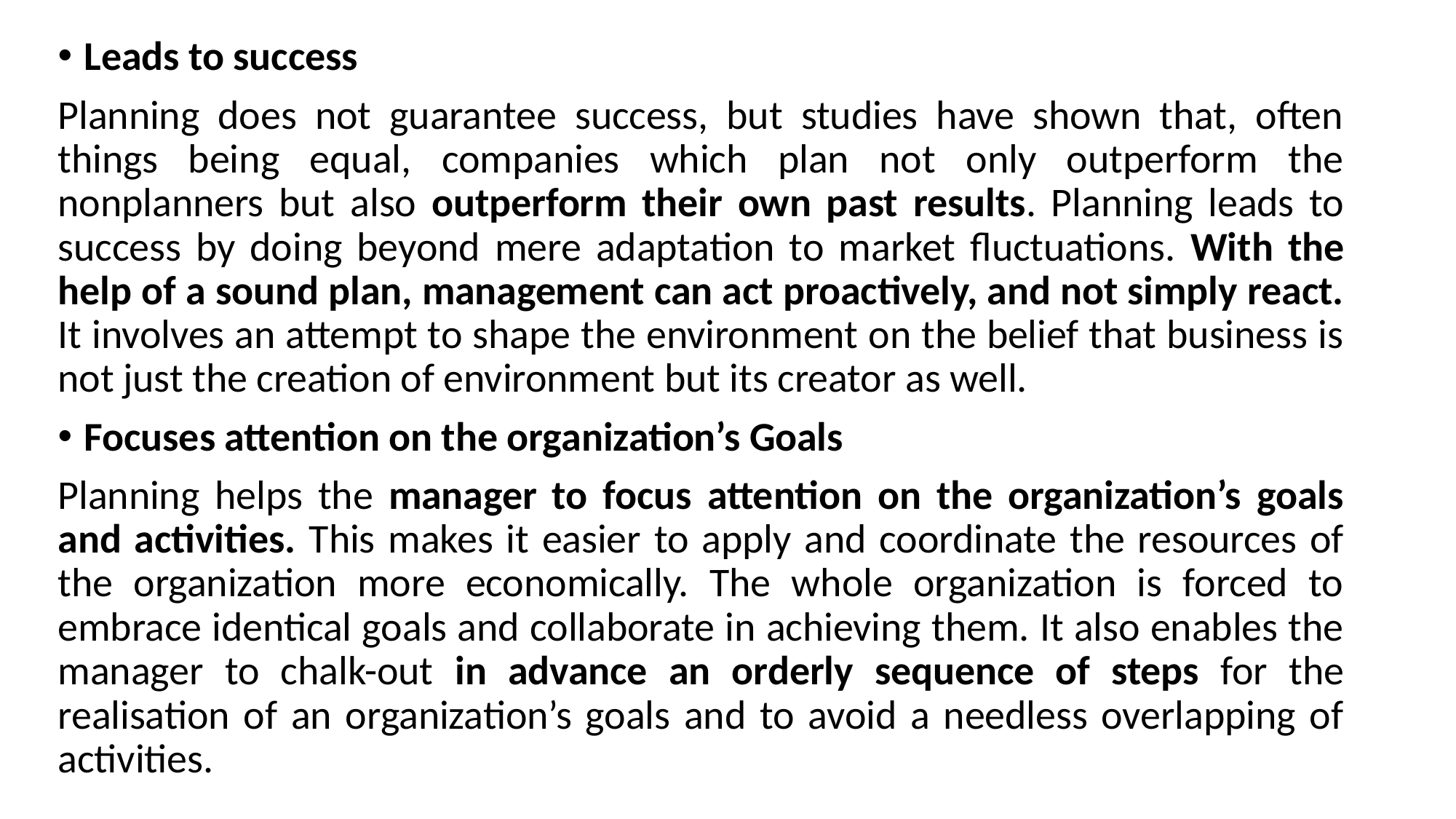

Leads to success
Planning does not guarantee success, but studies have shown that, often things being equal, companies which plan not only outperform the nonplanners but also outperform their own past results. Planning leads to success by doing beyond mere adaptation to market fluctuations. With the help of a sound plan, management can act proactively, and not simply react. It involves an attempt to shape the environment on the belief that business is not just the creation of environment but its creator as well.
Focuses attention on the organization’s Goals
Planning helps the manager to focus attention on the organization’s goals and activities. This makes it easier to apply and coordinate the resources of the organization more economically. The whole organization is forced to embrace identical goals and collaborate in achieving them. It also enables the manager to chalk-out in advance an orderly sequence of steps for the realisation of an organization’s goals and to avoid a needless overlapping of activities.